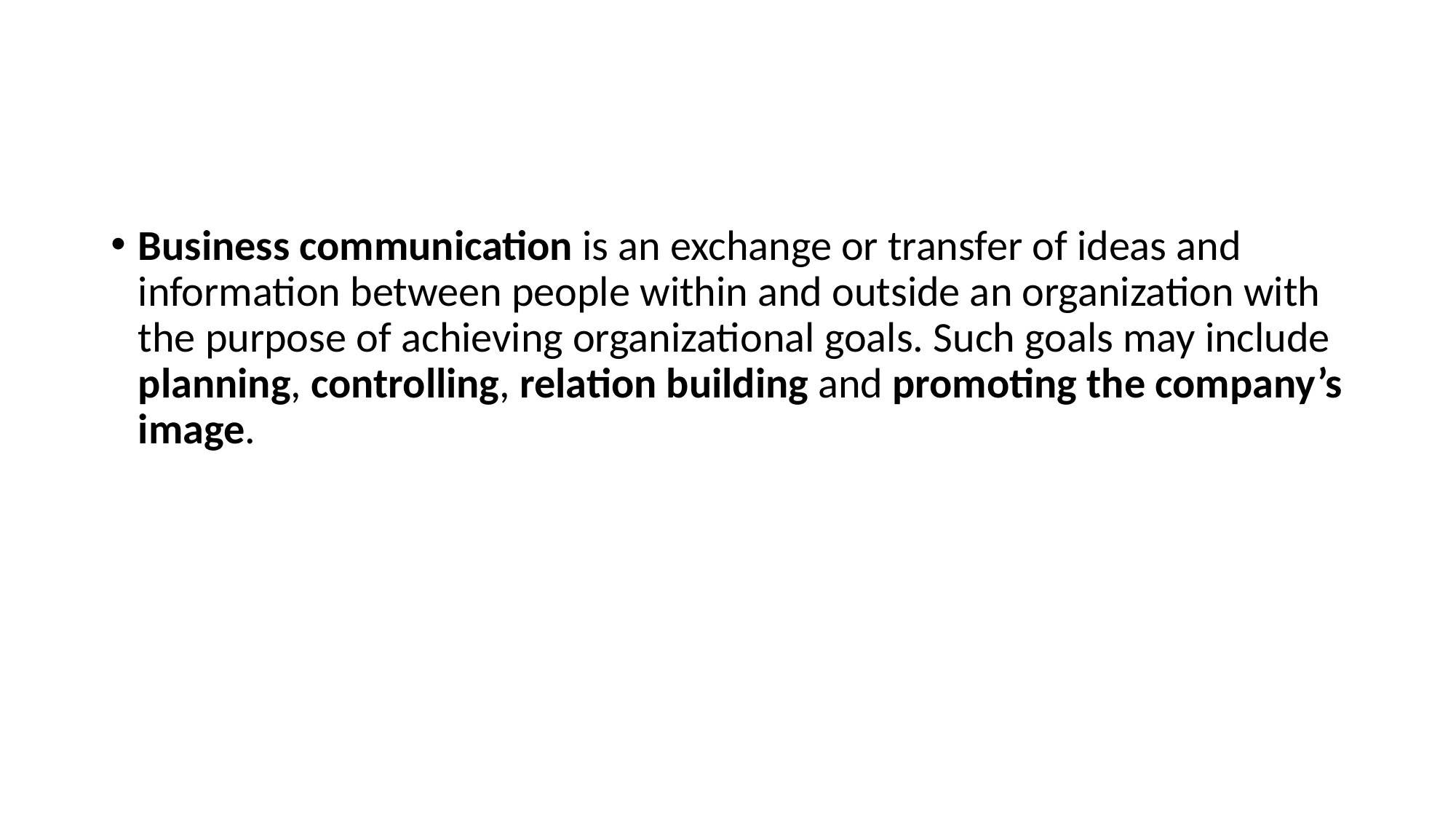

#
Business communication is an exchange or transfer of ideas and information between people within and outside an organization with the purpose of achieving organizational goals. Such goals may include planning, controlling, relation building and promoting the company’s image.